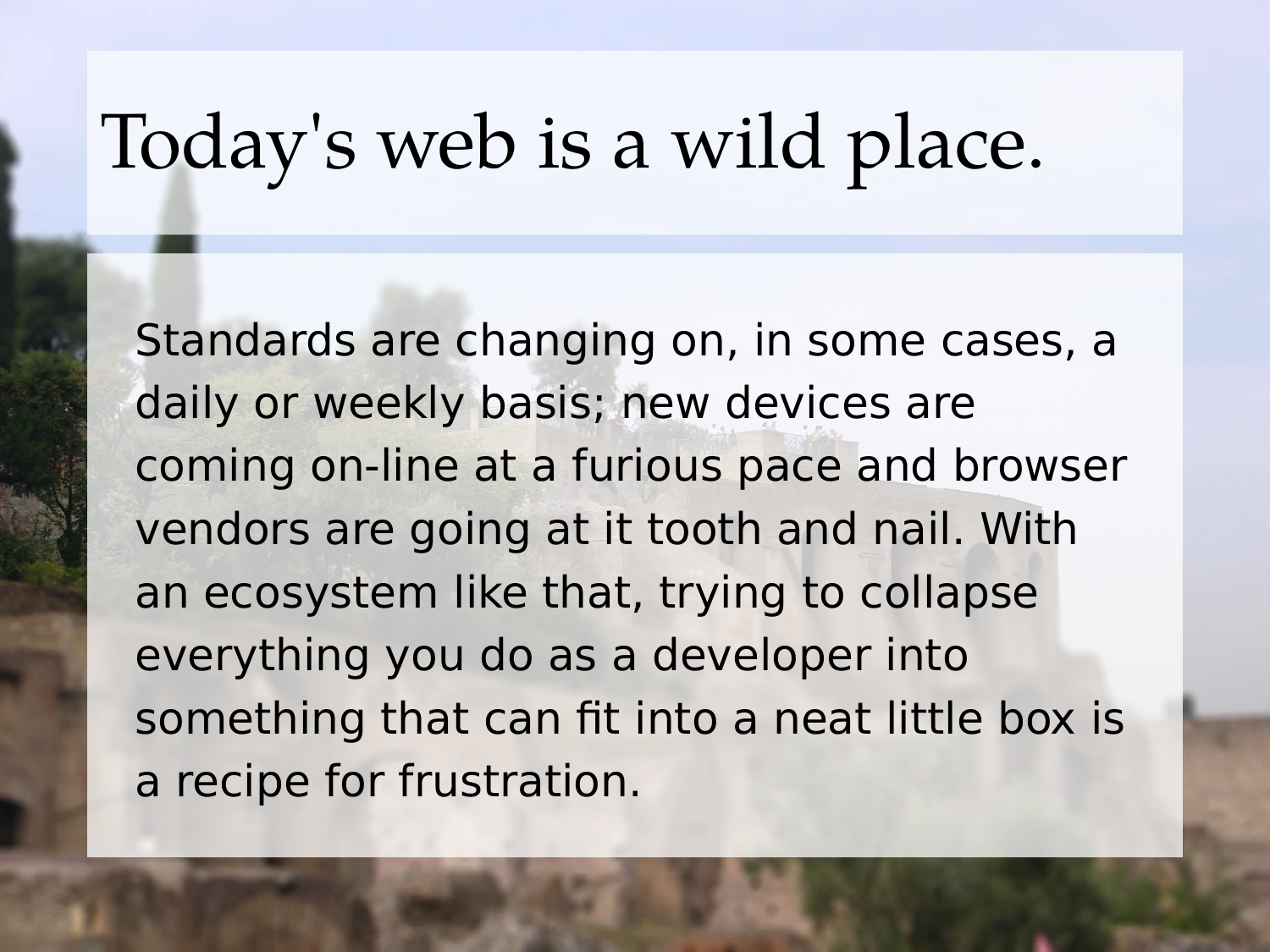

# Today's web is a wild place.
Standards are changing on, in some cases, a daily or weekly basis; new devices are coming on-line at a furious pace and browser vendors are going at it tooth and nail. With an ecosystem like that, trying to collapse everything you do as a developer into something that can fit into a neat little box is a recipe for frustration.